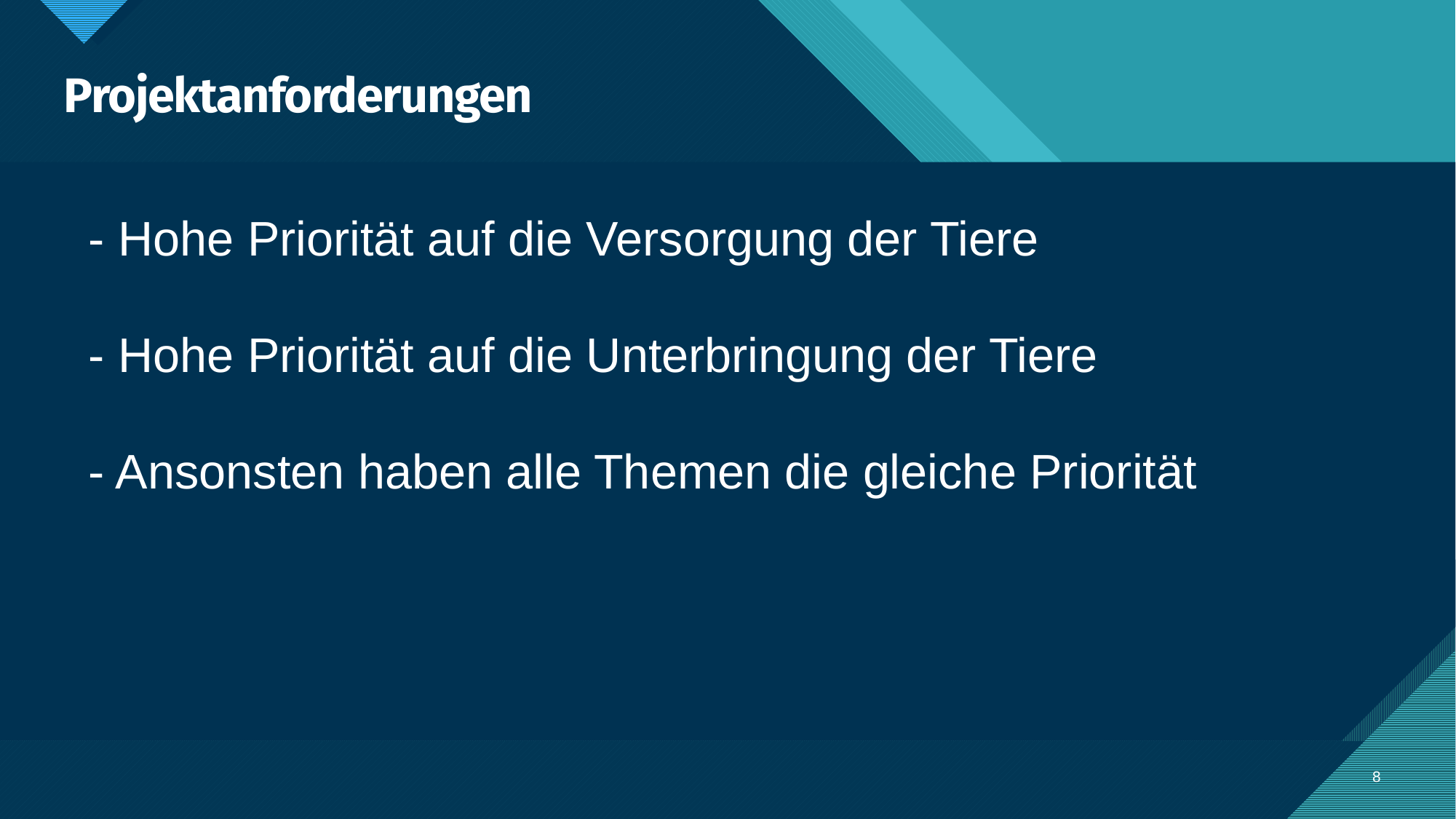

# Projektanforderungen
- Hohe Priorität auf die Versorgung der Tiere

- Hohe Priorität auf die Unterbringung der Tiere

- Ansonsten haben alle Themen die gleiche Priorität
8